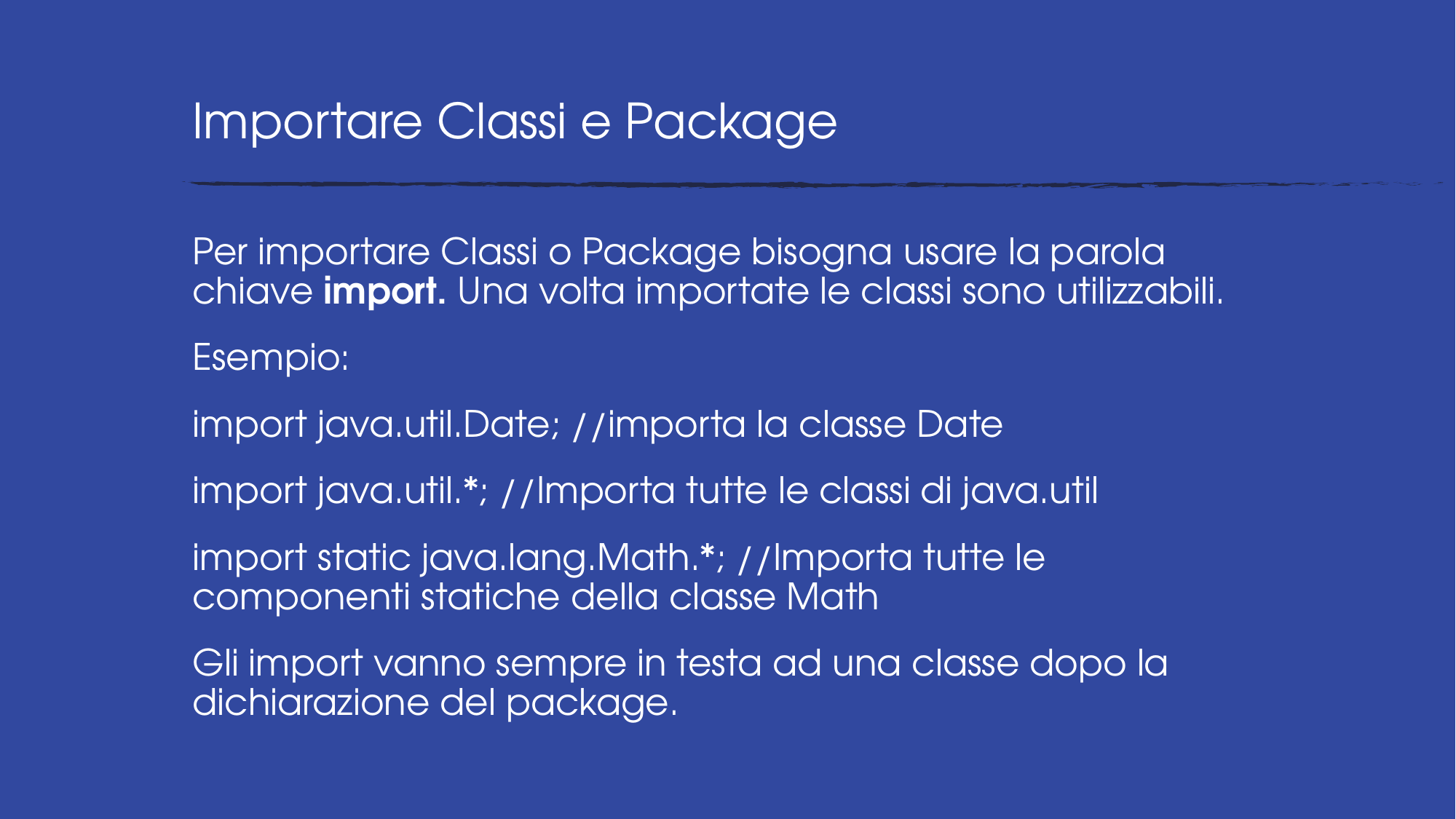

# Importare Classi e Package
Per importare Classi o Package bisogna usare la parola chiave import. Una volta importate le classi sono utilizzabili.
Esempio:
import java.util.Date; //importa la classe Date
import java.util.*; //Importa tutte le classi di java.util
import static java.lang.Math.*; //Importa tutte le componenti statiche della classe Math
Gli import vanno sempre in testa ad una classe dopo la dichiarazione del package.